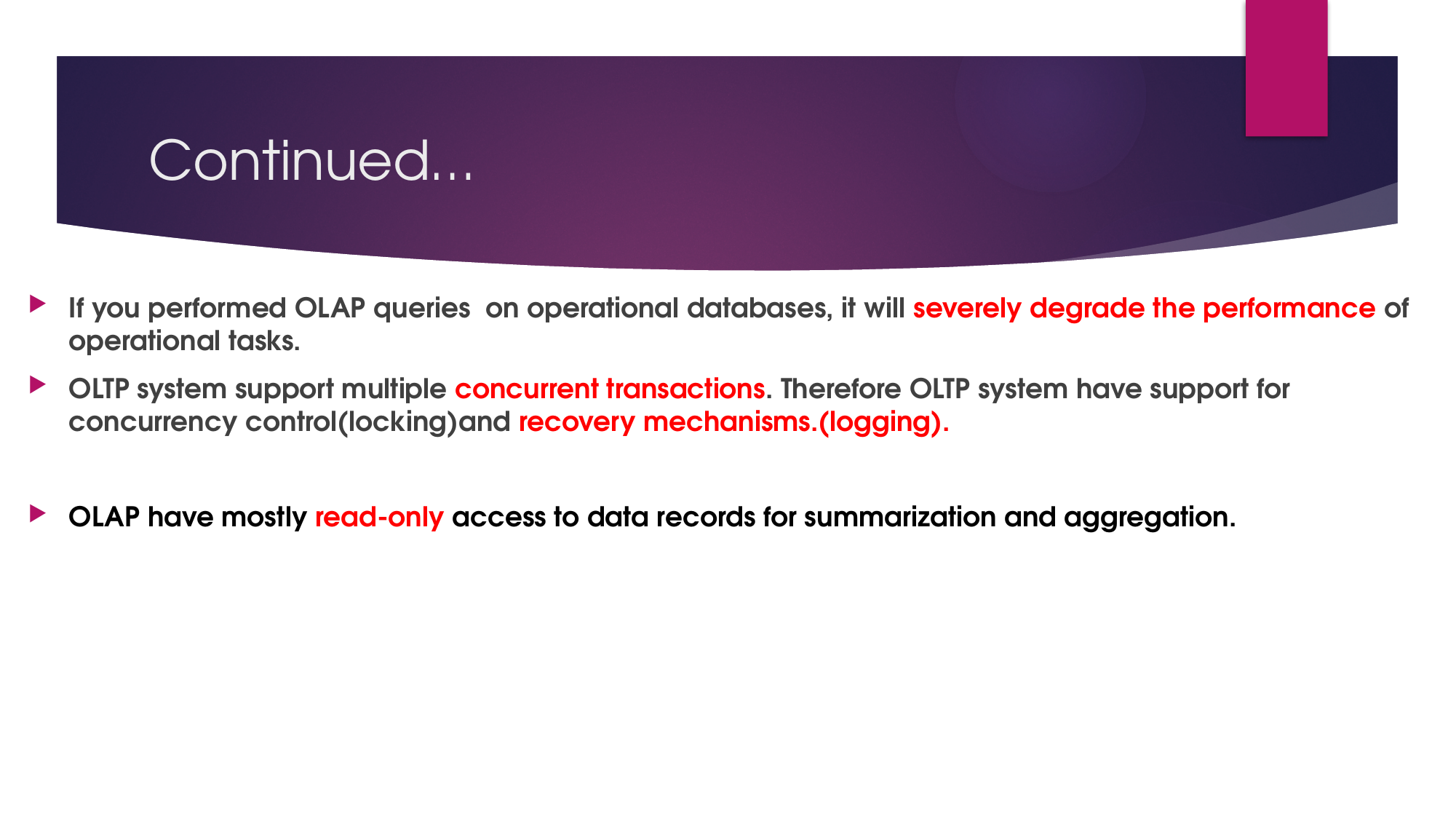

# Continued…
If you performed OLAP queries  on operational databases, it will severely degrade the performance of operational tasks.
OLTP system support multiple concurrent transactions. Therefore OLTP system have support for concurrency control(locking)and recovery mechanisms.(logging).

OLAP have mostly read-only access to data records for summarization and aggregation.